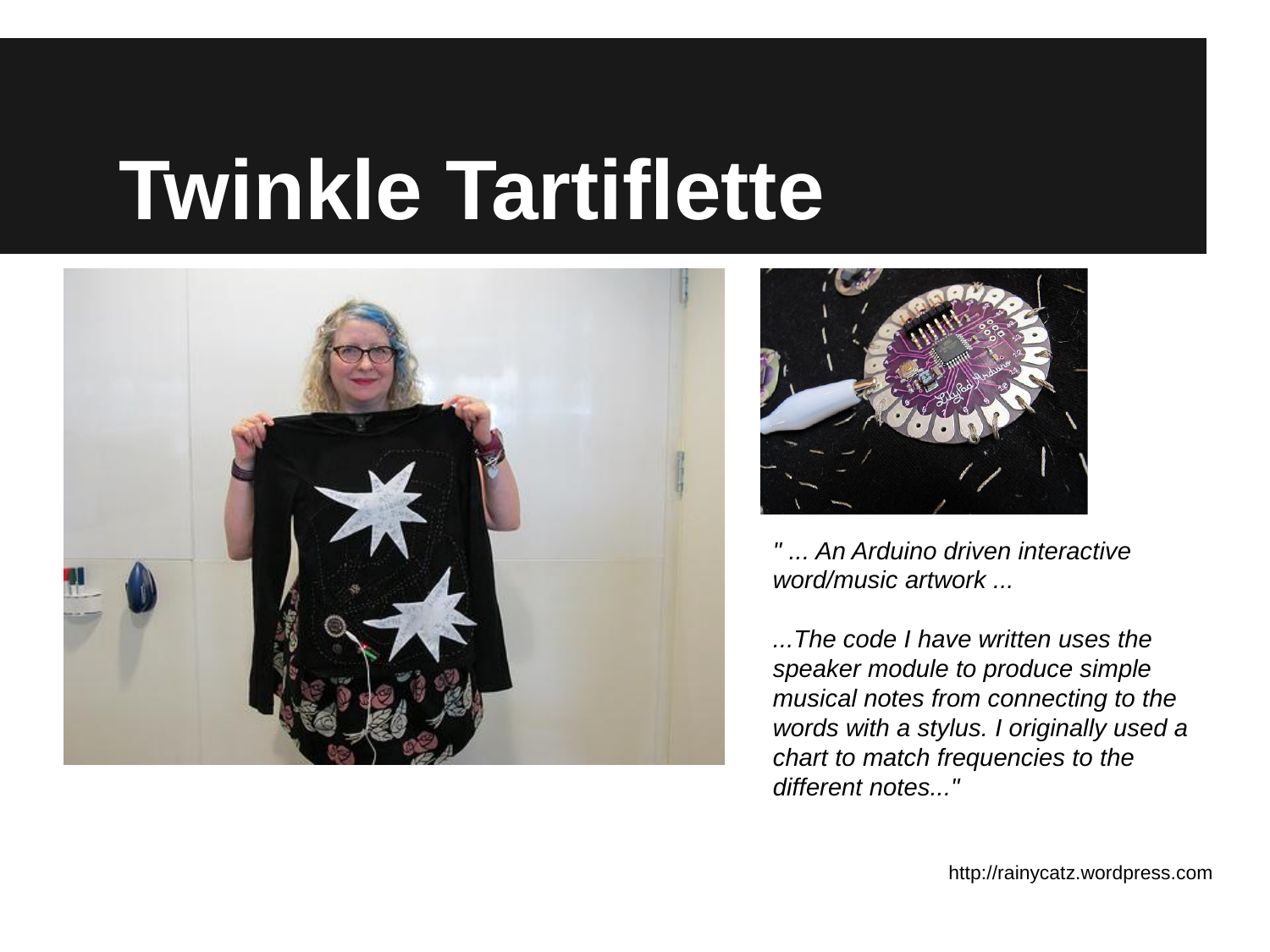

# Twinkle Tartiflette

" ... An Arduino driven interactive word/music artwork ...

...The code I have written uses the speaker module to produce simple musical notes from connecting to the words with a stylus. I originally used a chart to match frequencies to the different notes..."

http://rainycatz.wordpress.com